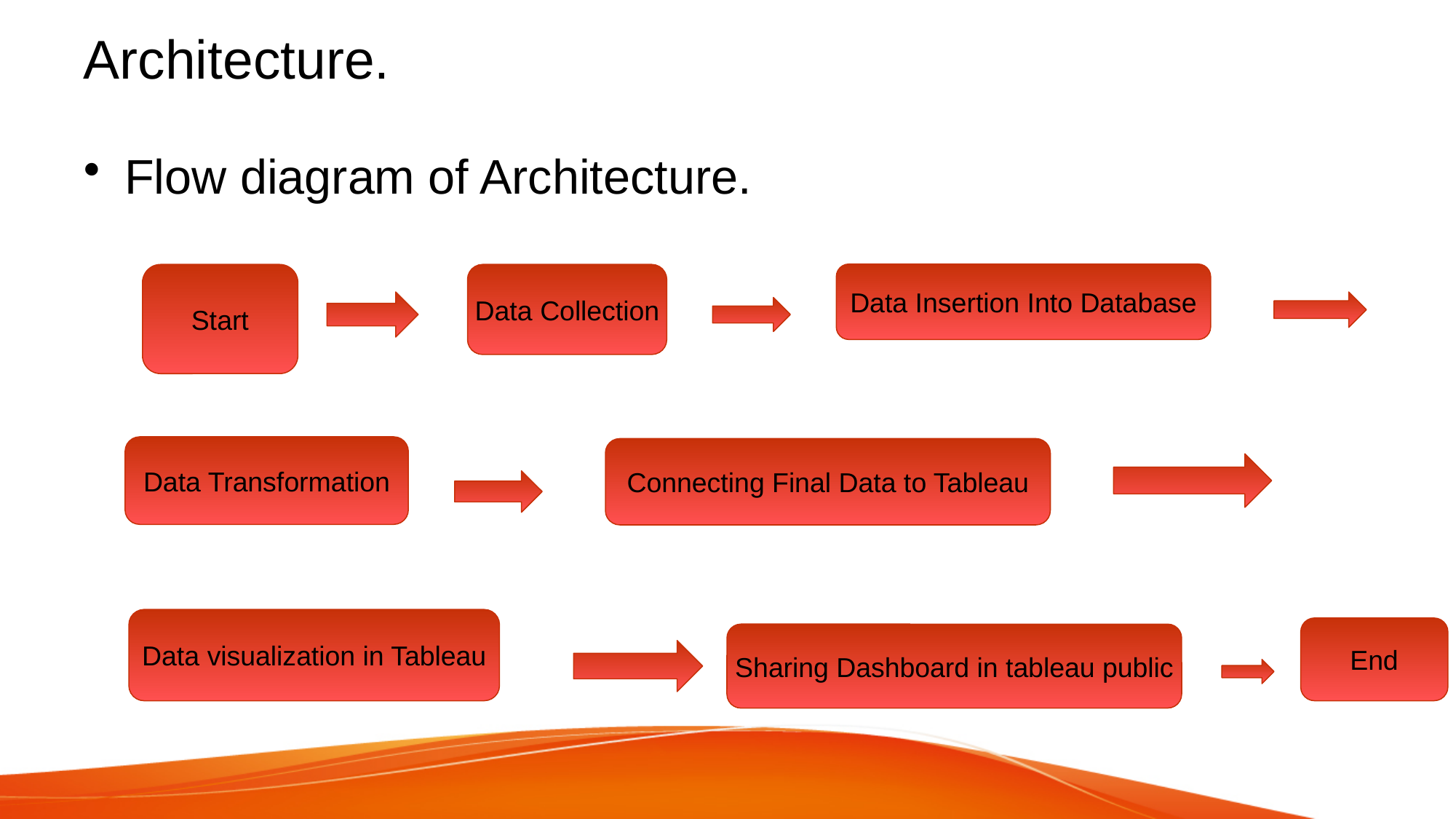

# Architecture.
Flow diagram of Architecture.
Data Insertion Into Database
Start
Data Collection

Data Transformation
Connecting Final Data to Tableau

Data visualization in Tableau
End
Sharing Dashboard in tableau public